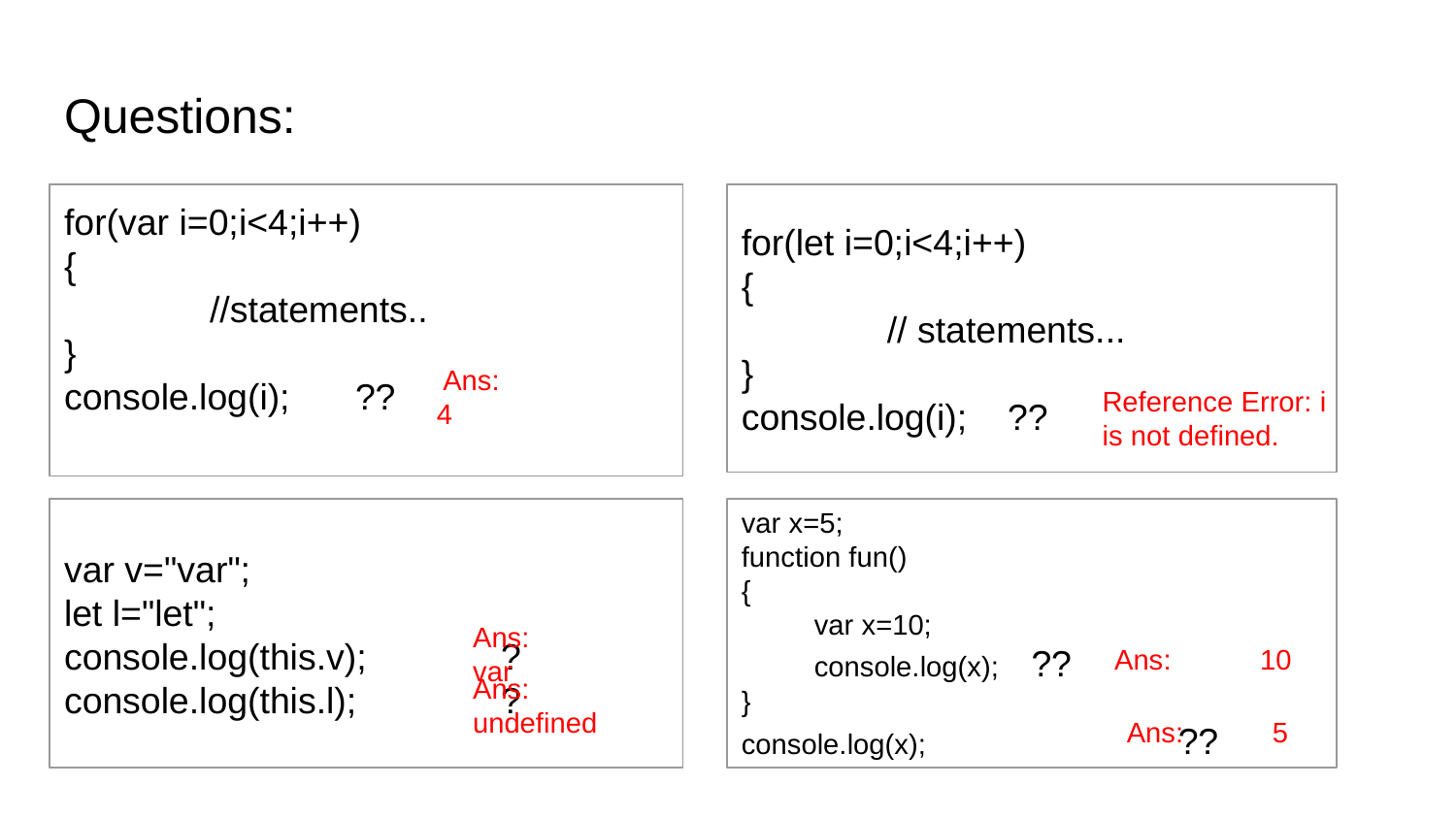

# Questions:
for(var i=0;i<4;i++)
{
	//statements..
}
console.log(i);	??

for(let i=0;i<4;i++)
{
	// statements...
}
console.log(i);    ??
 Ans:	4
Reference Error: i is not defined.
var v="var";
let l="let";
console.log(this.v);	?
console.log(this.l);	?
var x=5;
function fun()
{
var x=10;
console.log(x);    ??
}
console.log(x);		??
Ans:	var
Ans:	10
Ans:	undefined
Ans:	5